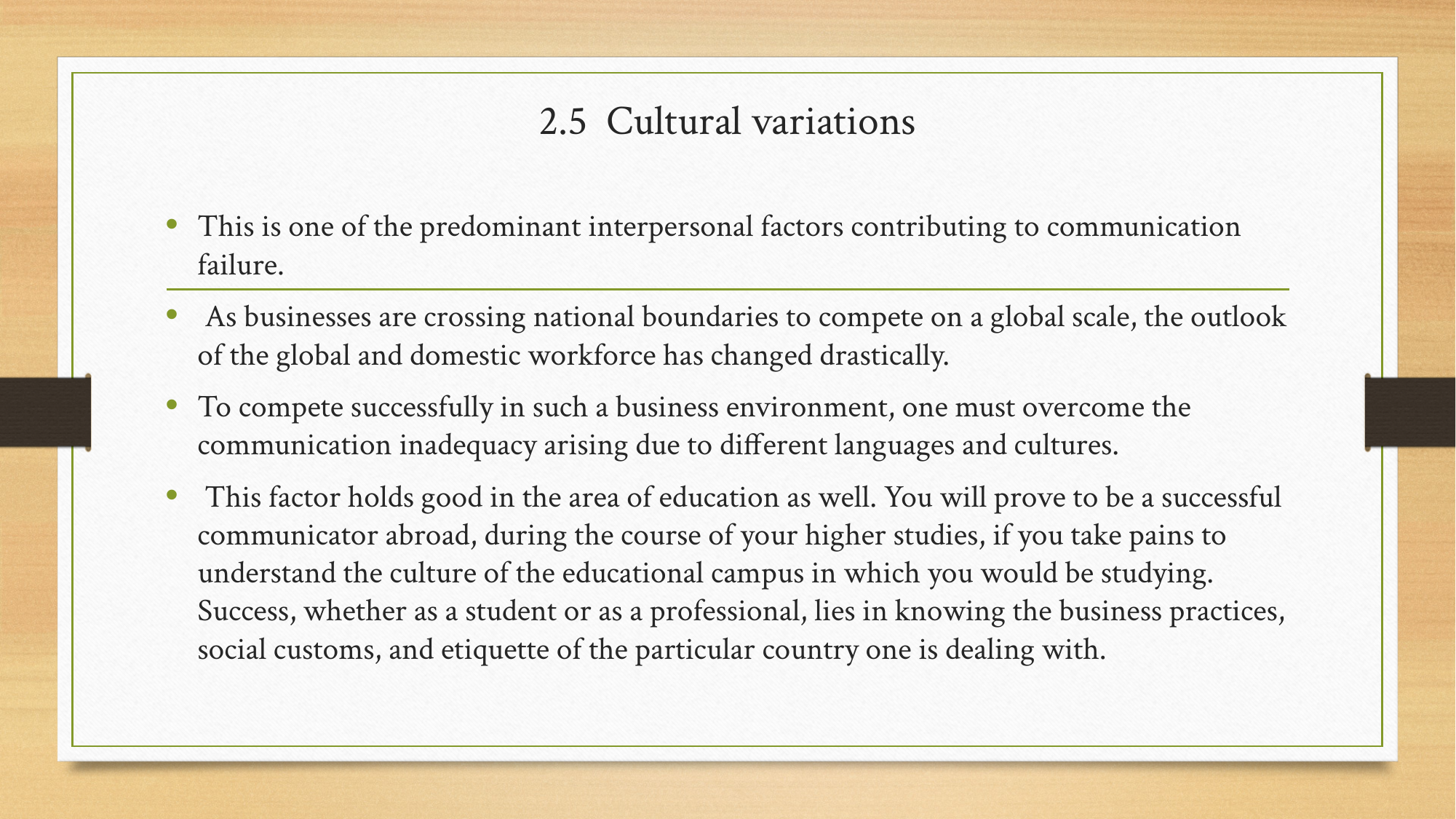

# 2.5  Cultural variations
This is one of the predominant interpersonal factors contributing to communication failure.
 As businesses are crossing national boundaries to compete on a global scale, the outlook of the global and domestic workforce has changed drastically.
To compete successfully in such a business environment, one must overcome the communication inadequacy arising due to different languages and cultures.
 This factor holds good in the area of education as well. You will prove to be a successful communicator abroad, during the course of your higher studies, if you take pains to understand the culture of the educational campus in which you would be studying. Success, whether as a student or as a professional, lies in knowing the business practices, social customs, and etiquette of the particular country one is dealing with.